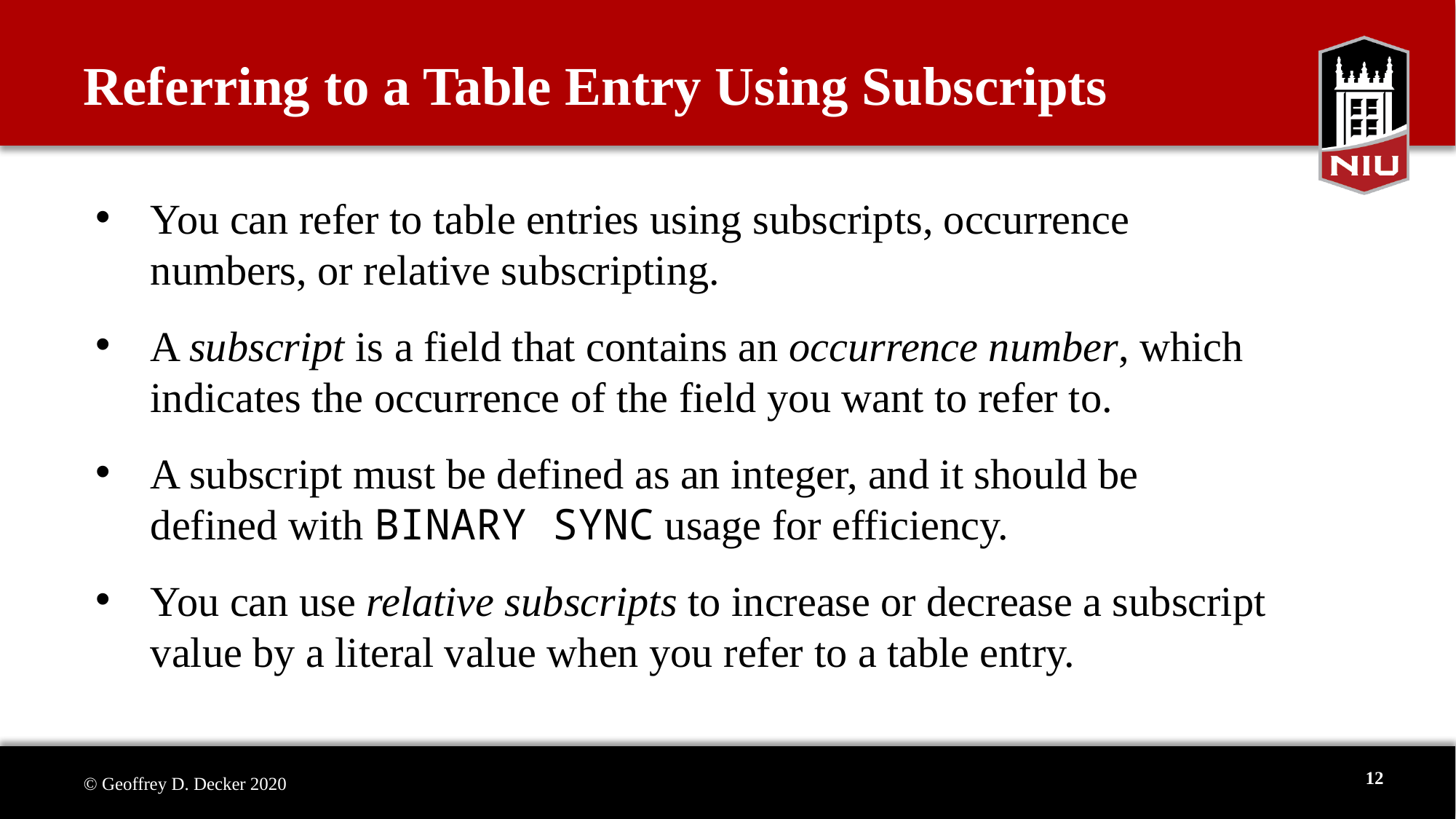

Referring to a Table Entry Using Subscripts
You can refer to table entries using subscripts, occurrence numbers, or relative subscripting.

A subscript is a field that contains an occurrence number, which indicates the occurrence of the field you want to refer to.

A subscript must be defined as an integer, and it should be defined with BINARY SYNC usage for efficiency.

You can use relative subscripts to increase or decrease a subscript value by a literal value when you refer to a table entry.
12
© Geoffrey D. Decker 2020